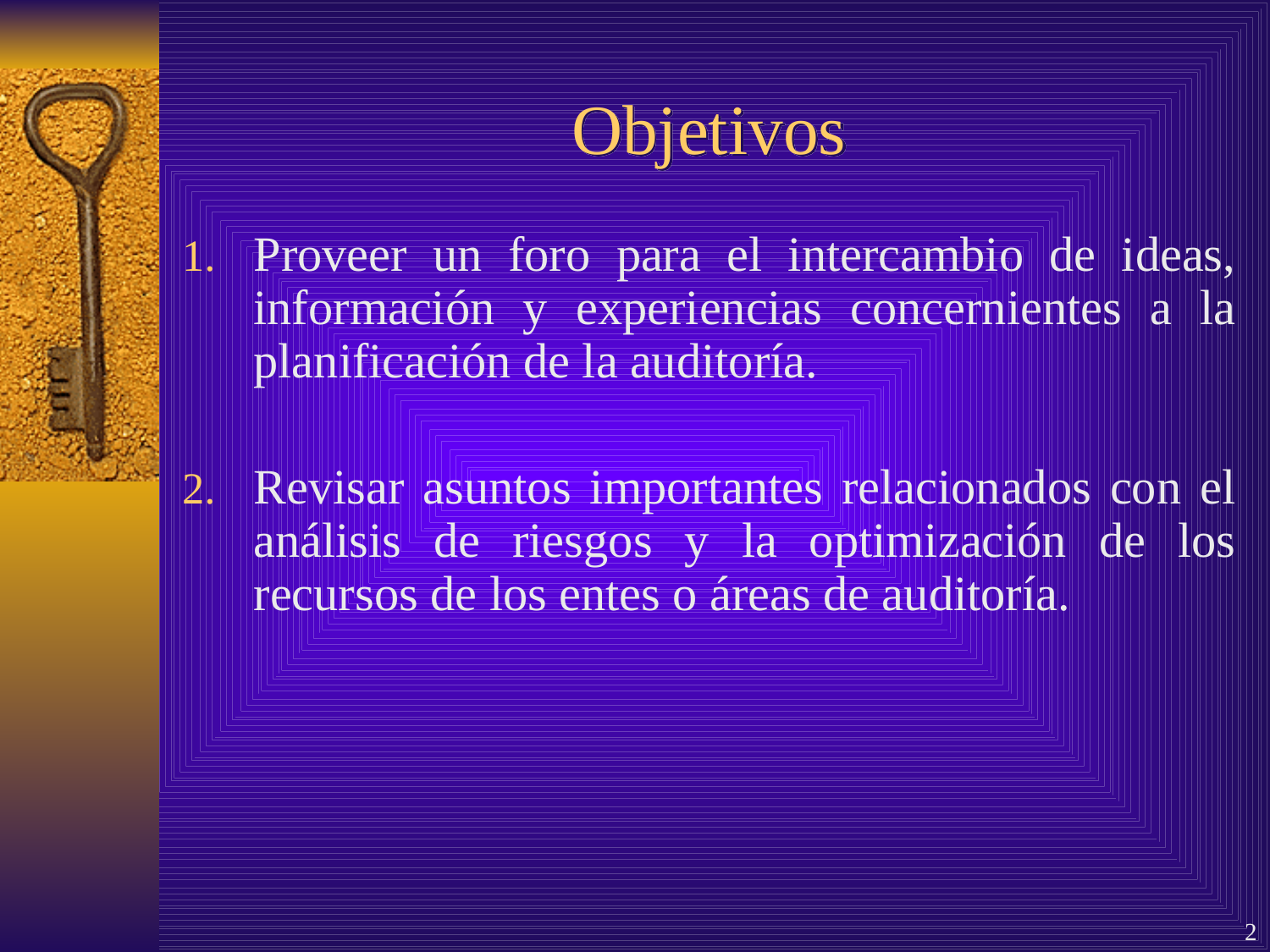

# Objetivos
Proveer un foro para el intercambio de ideas, información y experiencias concernientes a la planificación de la auditoría.

Revisar asuntos importantes relacionados con el análisis de riesgos y la optimización de los recursos de los entes o áreas de auditoría.
2